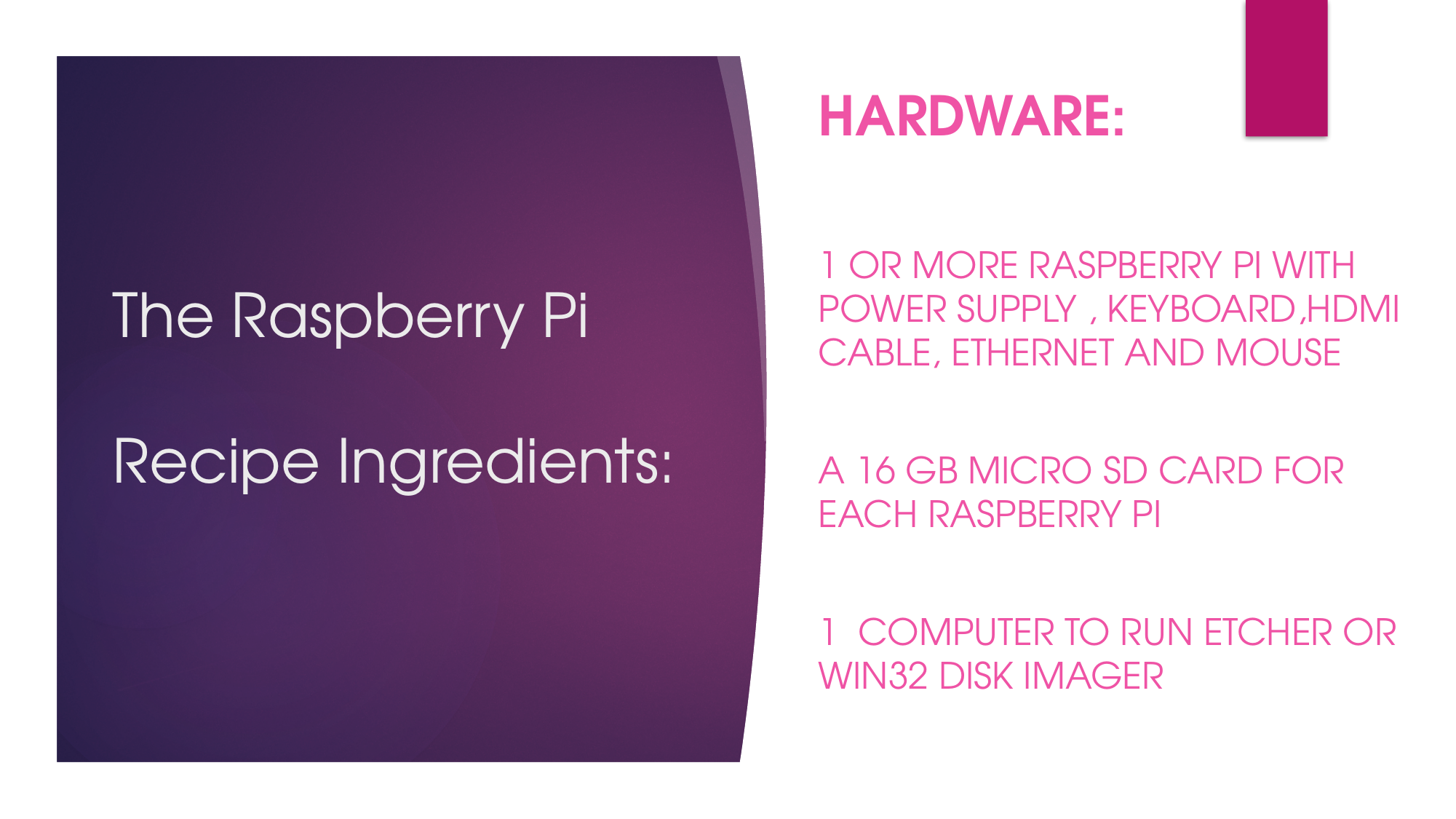

HARDWARE:

1 or more Raspberry PI with power supply , keyboard,hdmi cable, Ethernet and mouse

A 16 GB MICRO Sd CARD FOR EACH RASPBERRY PI

1  computer to run ETCHER or WIN32 DISK IMAGER
# The Raspberry Pi Recipe Ingredients: